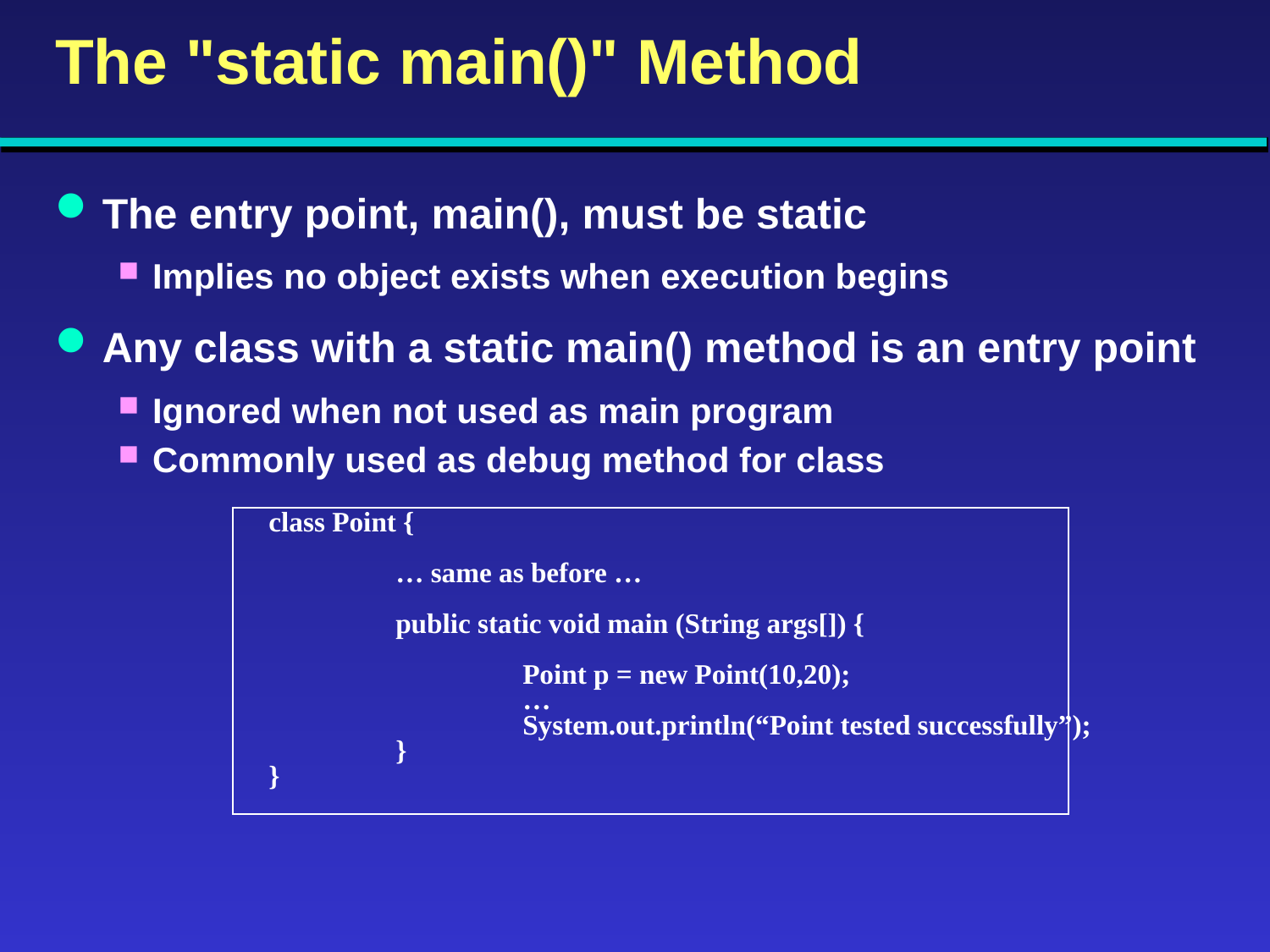

# The "static main()" Method
The entry point, main(), must be static
Implies no object exists when execution begins
Any class with a static main() method is an entry point
Ignored when not used as main program
Commonly used as debug method for class

class Point {

	… same as before …

	public static void main (String args[]) {

		Point p = new Point(10,20);
		…
		System.out.println(“Point tested successfully”);
	}
}